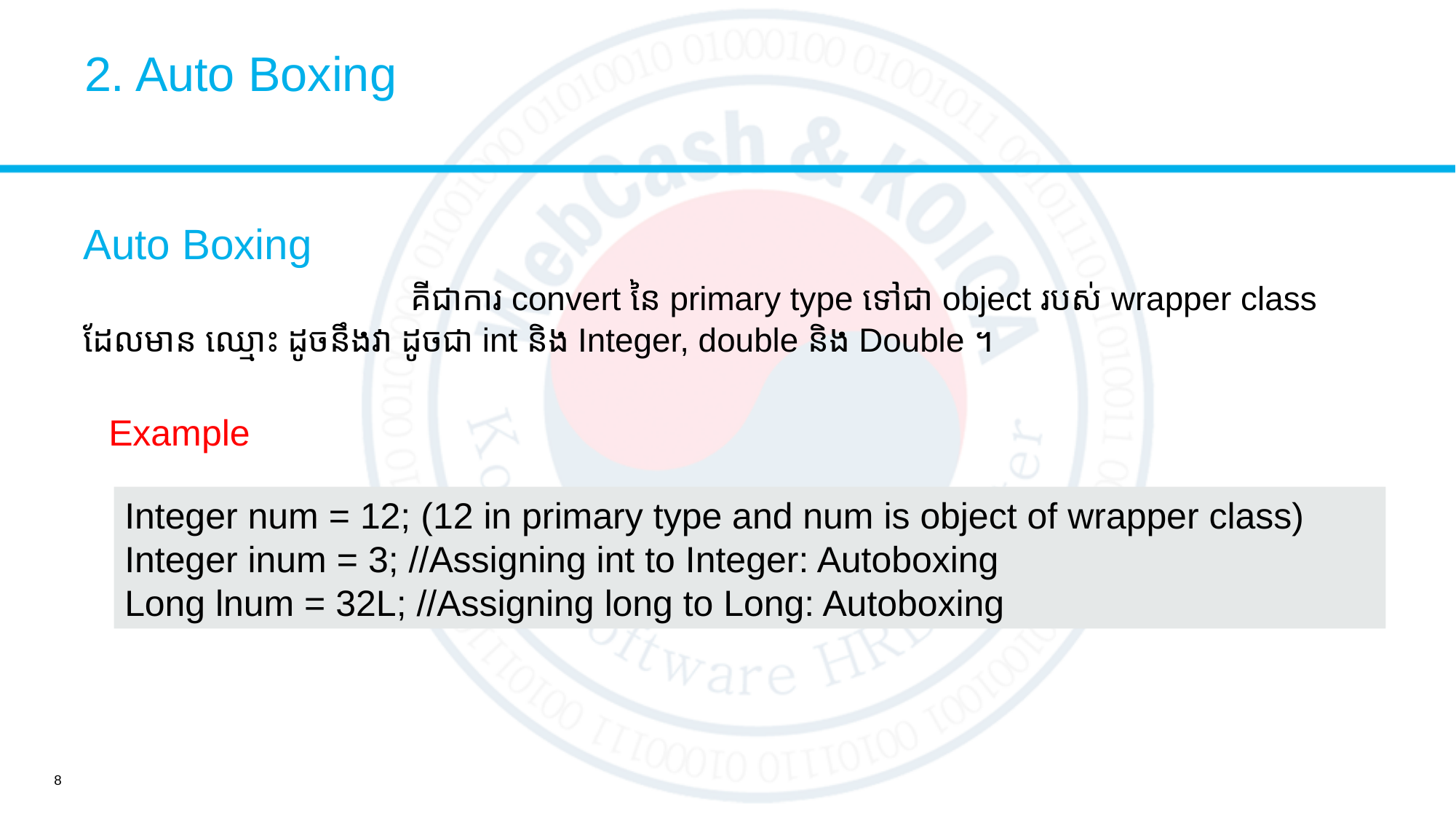

# 2. Auto Boxing
Auto Boxing
			គីជាការ convert នៃ primary type ទៅជា object របស់ wrapper class ដែលមាន ឈ្មោះ ដូចនឹងវា​ ដូចជា int និង Integer, double និង Double ។​

Example
Integer num = 12; (12 in primary type and num is object of wrapper class)
Integer inum = 3; //Assigning int to Integer: Autoboxing
Long lnum = 32L; //Assigning long to Long: Autoboxing
8